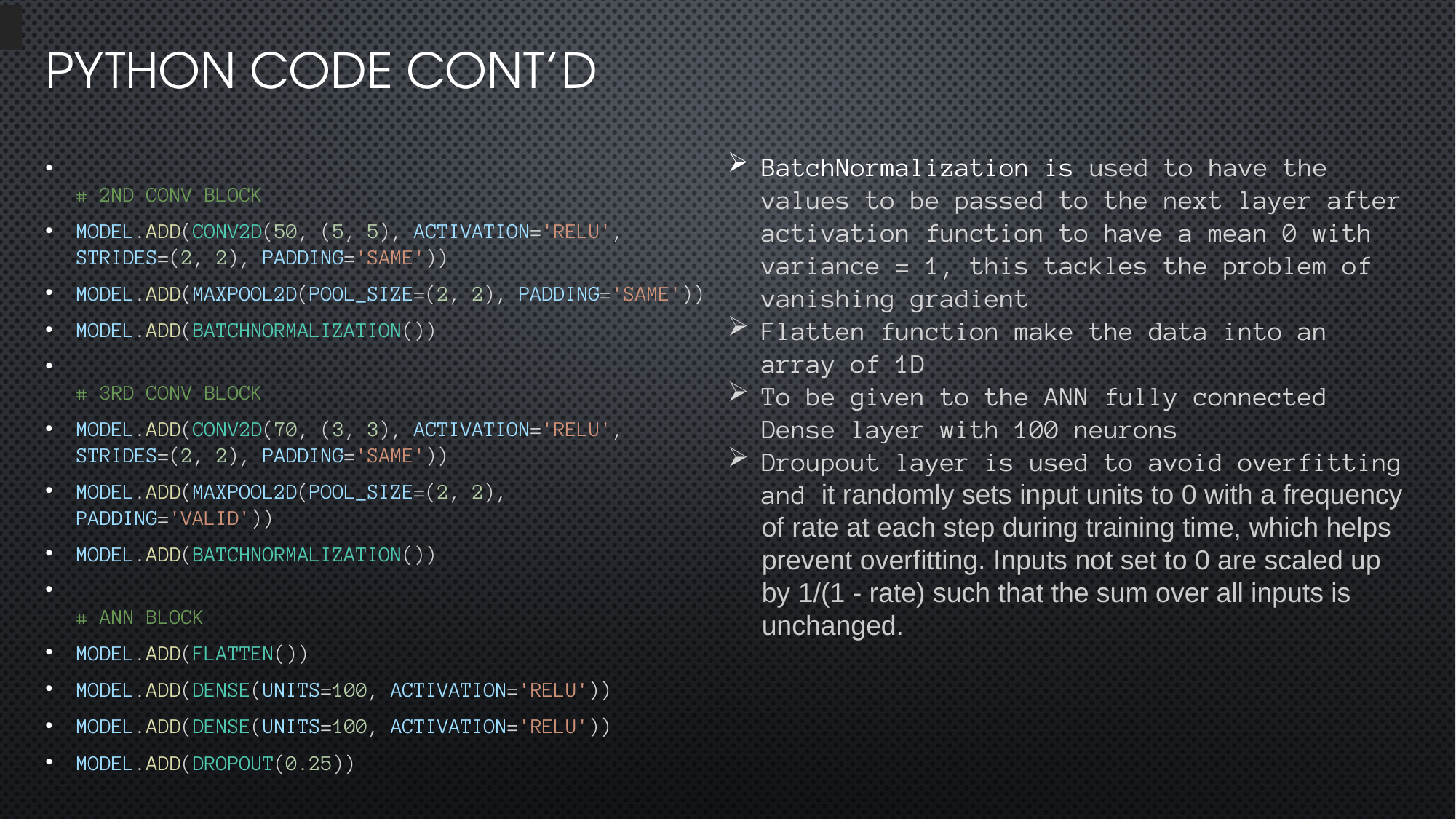

# Python code cont’d
# 2nd conv block
model.add(Conv2D(50, (5, 5), activation='relu', strides=(2, 2), padding='same'))
model.add(MaxPool2D(pool_size=(2, 2), padding='same'))
model.add(BatchNormalization())
# 3rd conv block
model.add(Conv2D(70, (3, 3), activation='relu', strides=(2, 2), padding='same'))
model.add(MaxPool2D(pool_size=(2, 2), padding='valid'))
model.add(BatchNormalization())
# ANN block
model.add(Flatten())
model.add(Dense(units=100, activation='relu'))
model.add(Dense(units=100, activation='relu'))
model.add(Dropout(0.25))
BatchNormalization is used to have the values to be passed to the next layer after activation function to have a mean 0 with variance = 1, this tackles the problem of vanishing gradient
Flatten function make the data into an array of 1D
To be given to the ANN fully connected Dense layer with 100 neurons
Droupout layer is used to avoid overfitting and it randomly sets input units to 0 with a frequency of rate at each step during training time, which helps prevent overfitting. Inputs not set to 0 are scaled up by 1/(1 - rate) such that the sum over all inputs is unchanged.